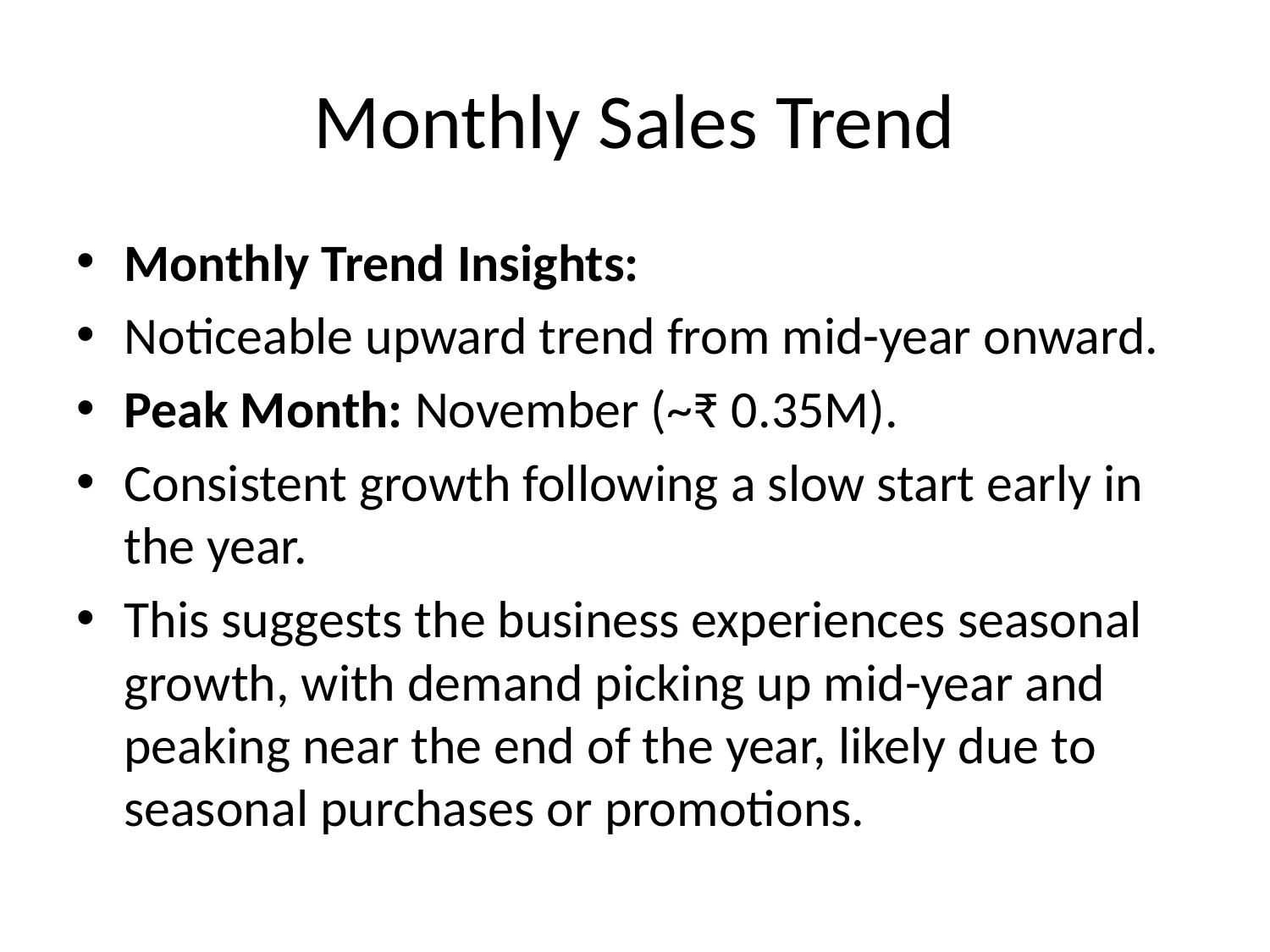

# Monthly Sales Trend
Monthly Trend Insights:
Noticeable upward trend from mid-year onward.
Peak Month: November (~₹ 0.35M).
Consistent growth following a slow start early in the year.
This suggests the business experiences seasonal growth, with demand picking up mid-year and peaking near the end of the year, likely due to seasonal purchases or promotions.